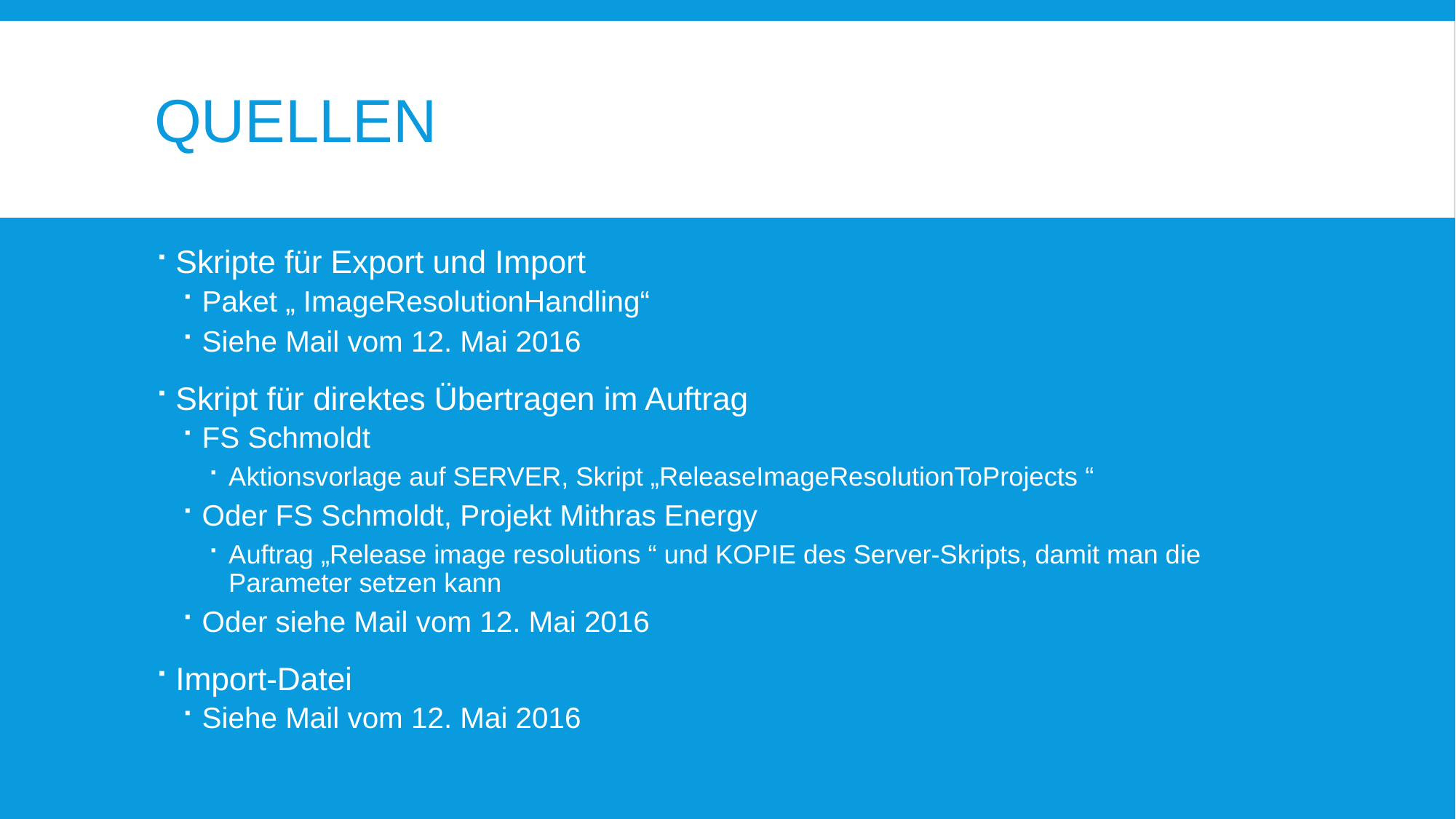

# Quellen
Skripte für Export und Import
Paket „ ImageResolutionHandling“
Siehe Mail vom 12. Mai 2016
Skript für direktes Übertragen im Auftrag
FS Schmoldt
Aktionsvorlage auf SERVER, Skript „ReleaseImageResolutionToProjects “
Oder FS Schmoldt, Projekt Mithras Energy
Auftrag „Release image resolutions “ und KOPIE des Server-Skripts, damit man die Parameter setzen kann
Oder siehe Mail vom 12. Mai 2016
Import-Datei
Siehe Mail vom 12. Mai 2016